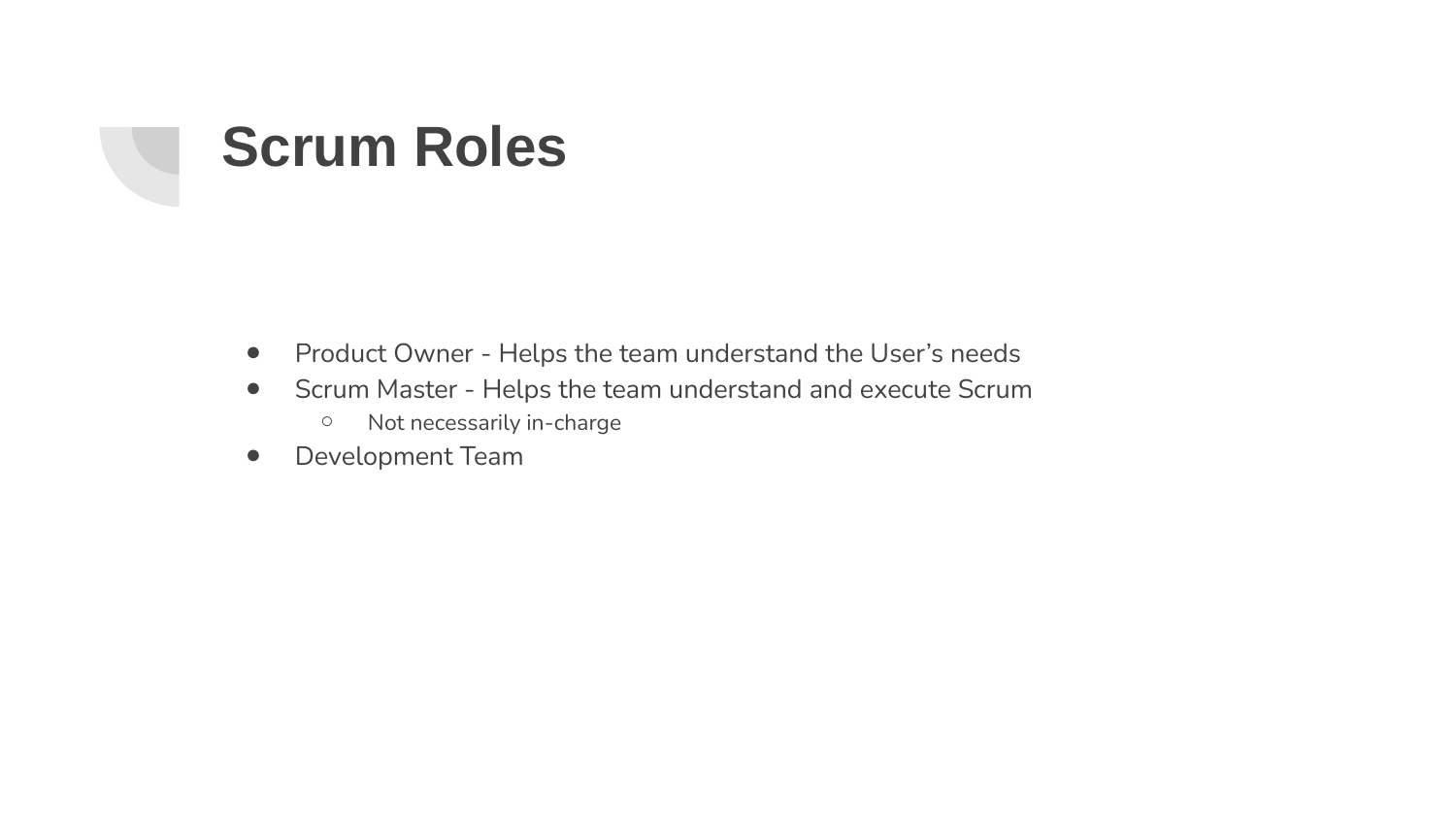

# Scrum Roles
Product Owner - Helps the team understand the User’s needs
Scrum Master - Helps the team understand and execute Scrum
Not necessarily in-charge
Development Team